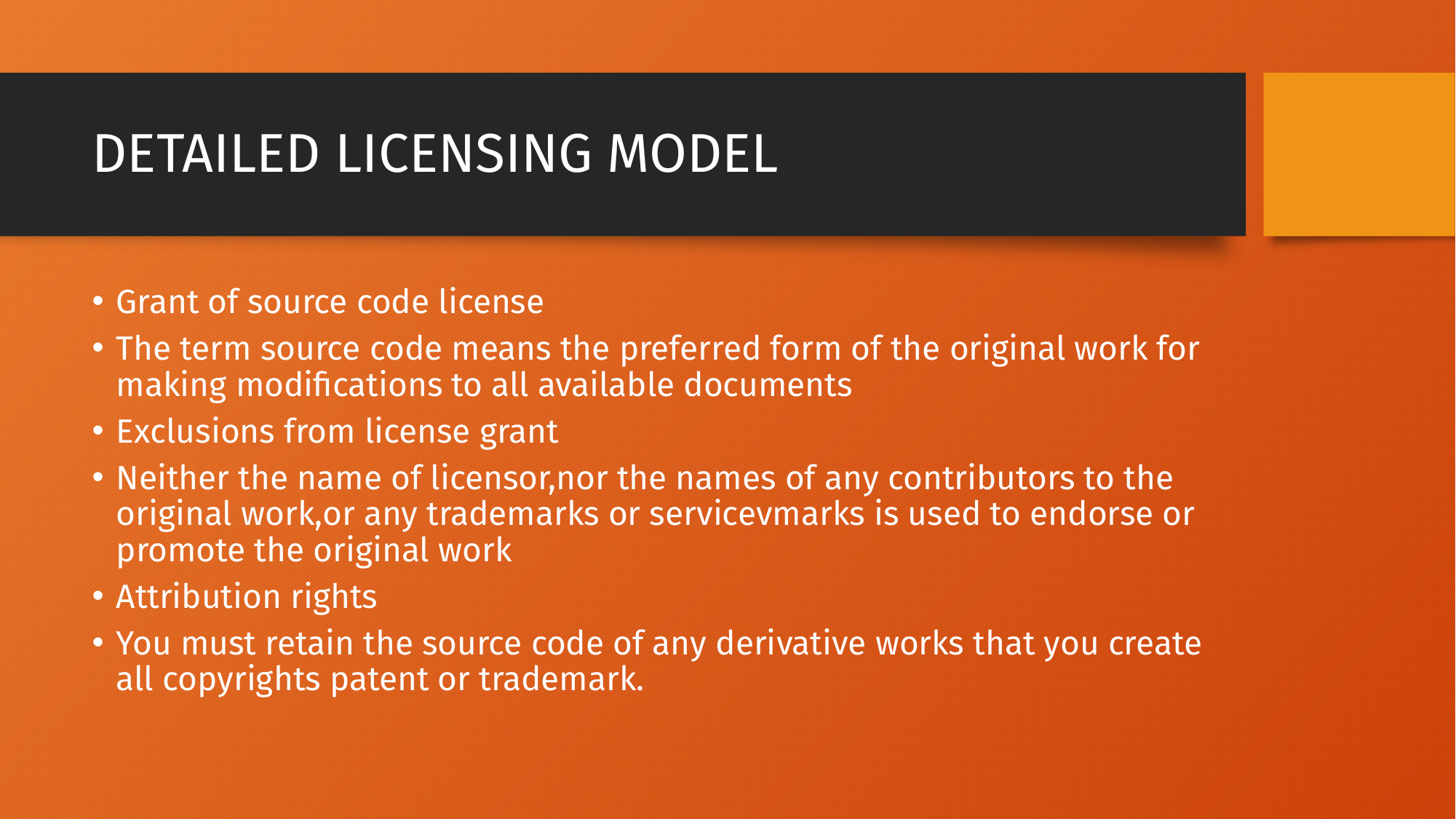

# DETAILED LICENSING MODEL
Grant of source code license
The term source code means the preferred form of the original work for making modifications to all available documents
Exclusions from license grant
Neither the name of licensor,nor the names of any contributors to the original work,or any trademarks or servicevmarks is used to endorse or promote the original work
Attribution rights
You must retain the source code of any derivative works that you create all copyrights patent or trademark.